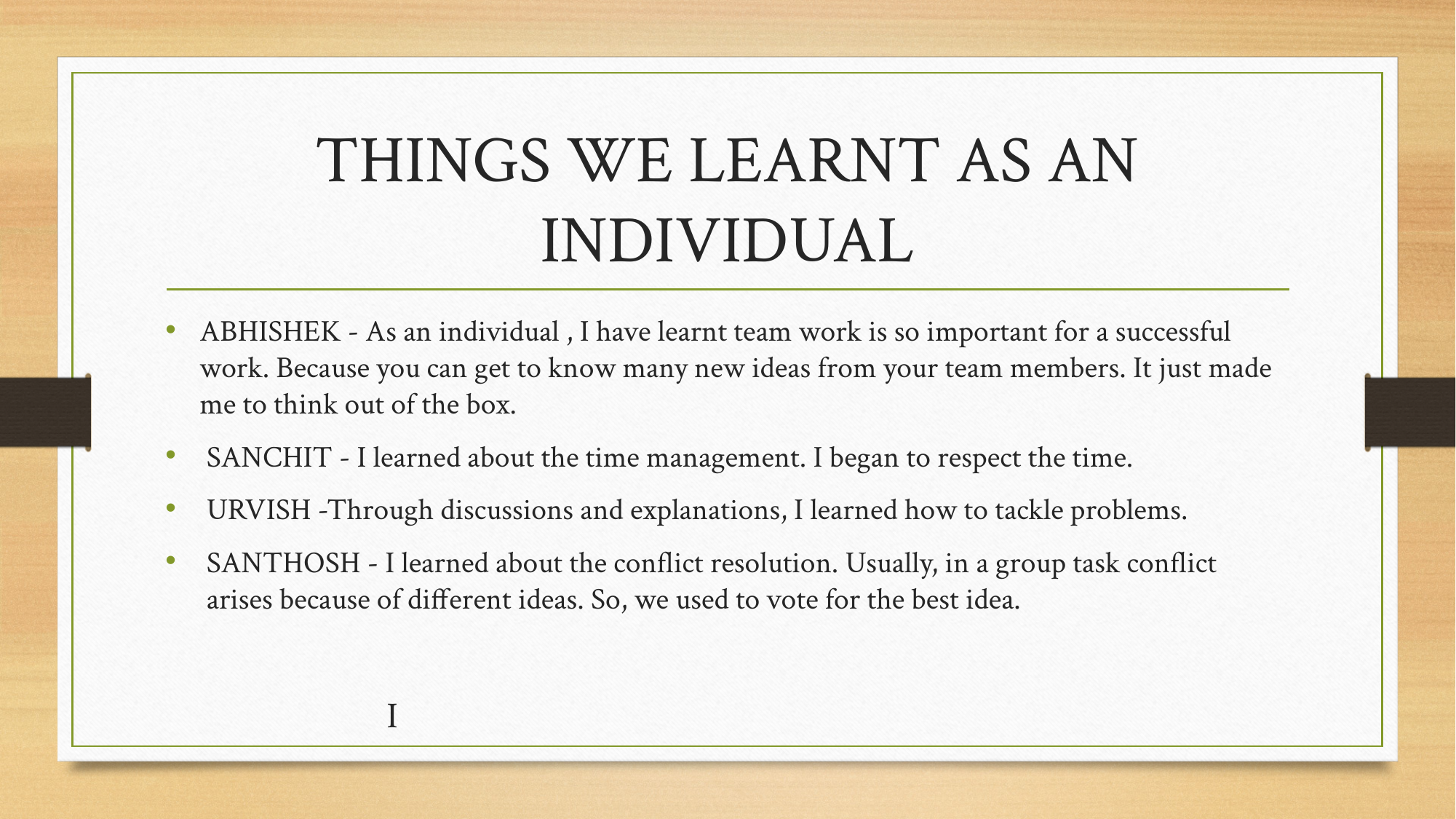

# THINGS WE LEARNT AS AN INDIVIDUAL
ABHISHEK - As an individual , I have learnt team work is so important for a successful work. Because you can get to know many new ideas from your team members. It just made me to think out of the box.
SANCHIT - I learned about the time management. I began to respect the time.
URVISH -Through discussions and explanations, I learned how to tackle problems.
SANTHOSH - I learned about the conflict resolution. Usually, in a group task conflict arises because of different ideas. So, we used to vote for the best idea.

                           I